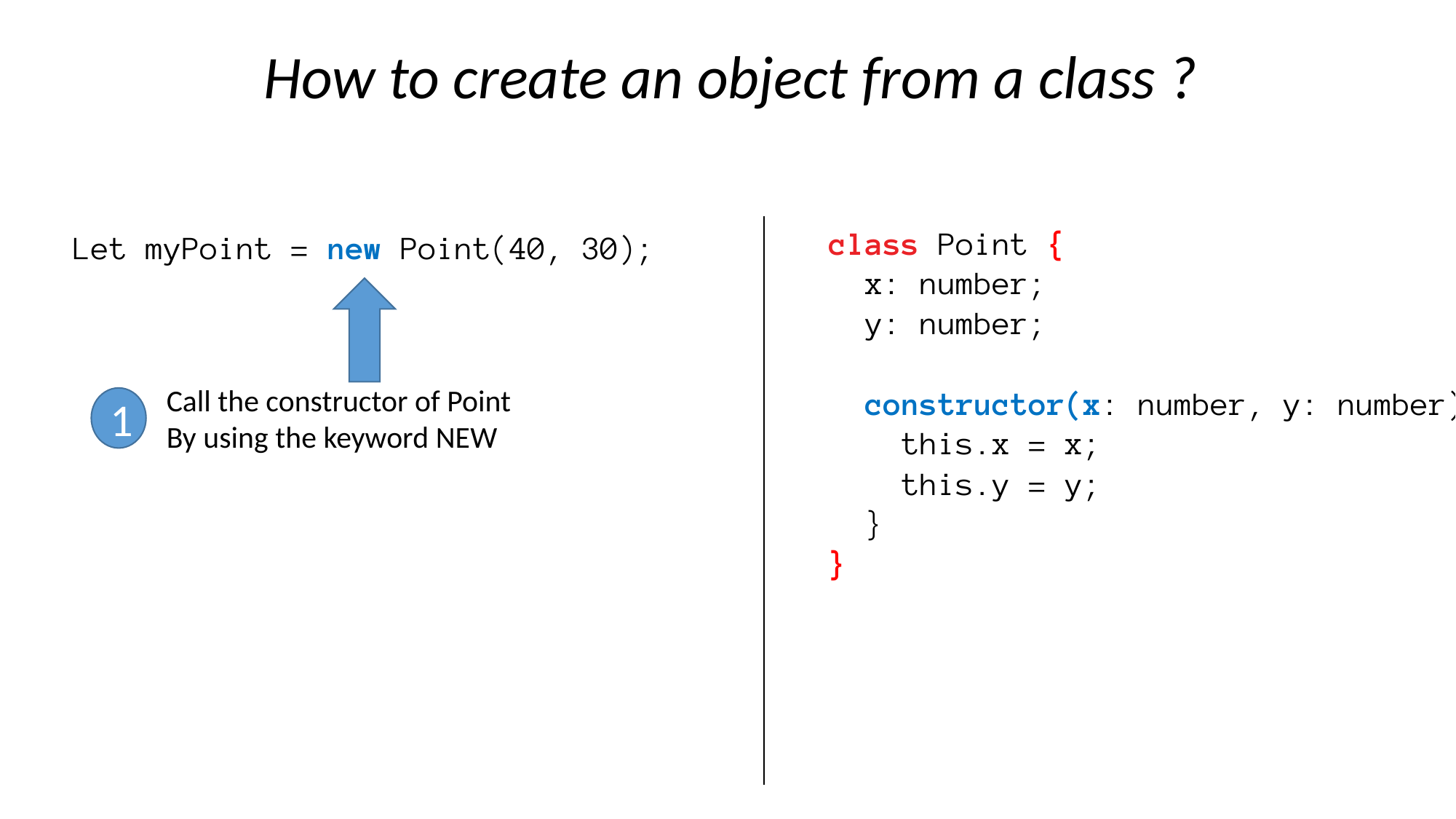

How to create an object from a class ?
class Point {
  x: number;
  y: number;

  constructor(x: number, y: number) {
    this.x = x;
    this.y = y;
  }
}

Let myPoint = new Point(40, 30);

Call the constructor of Point
By using the keyword NEW
1